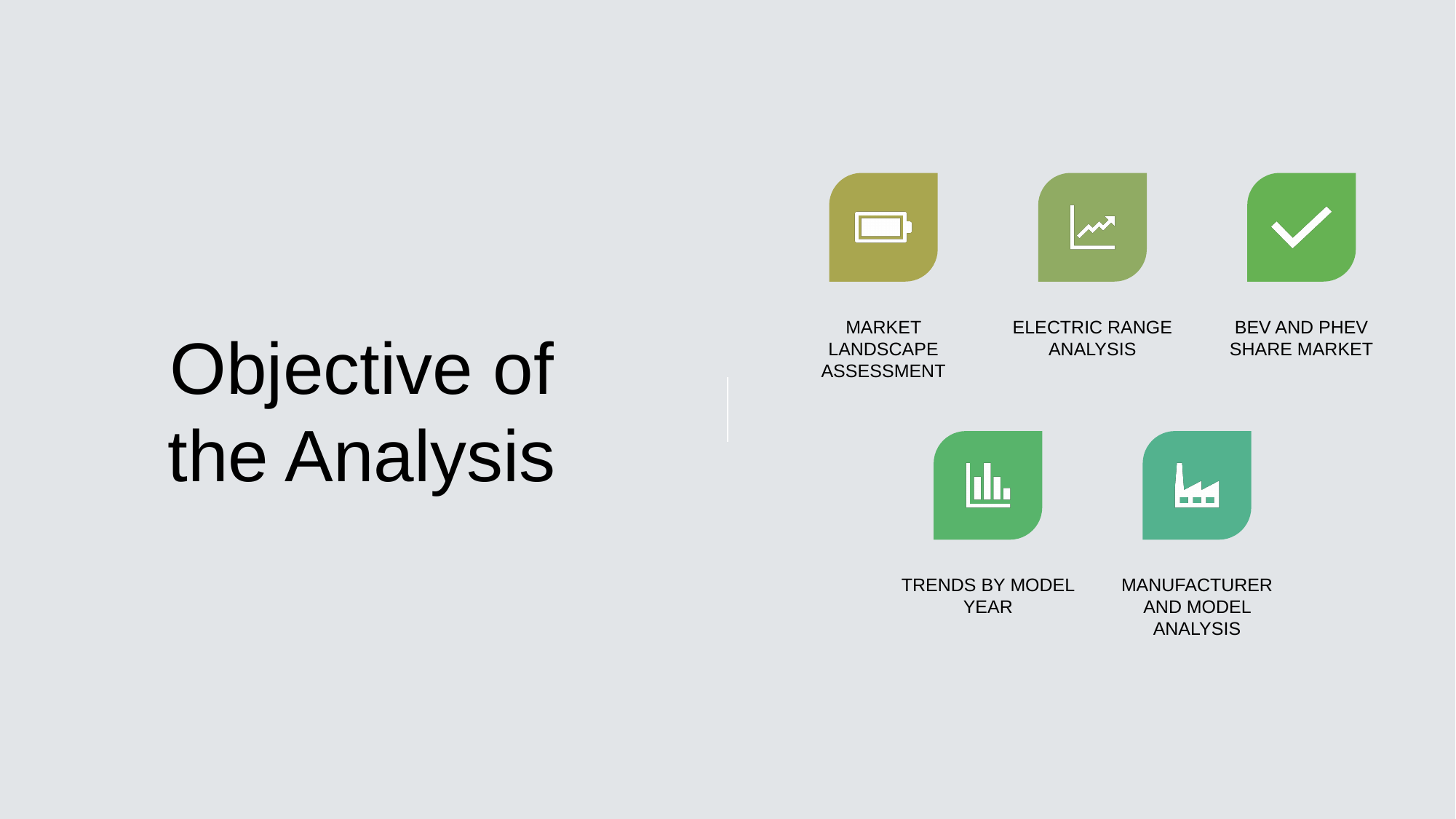

Market landscape Assessment
Electric Range Analysis
BEV and PHEV Share Market
Trends by Model Year
Manufacturer and Model Analysis
# Objective of the Analysis